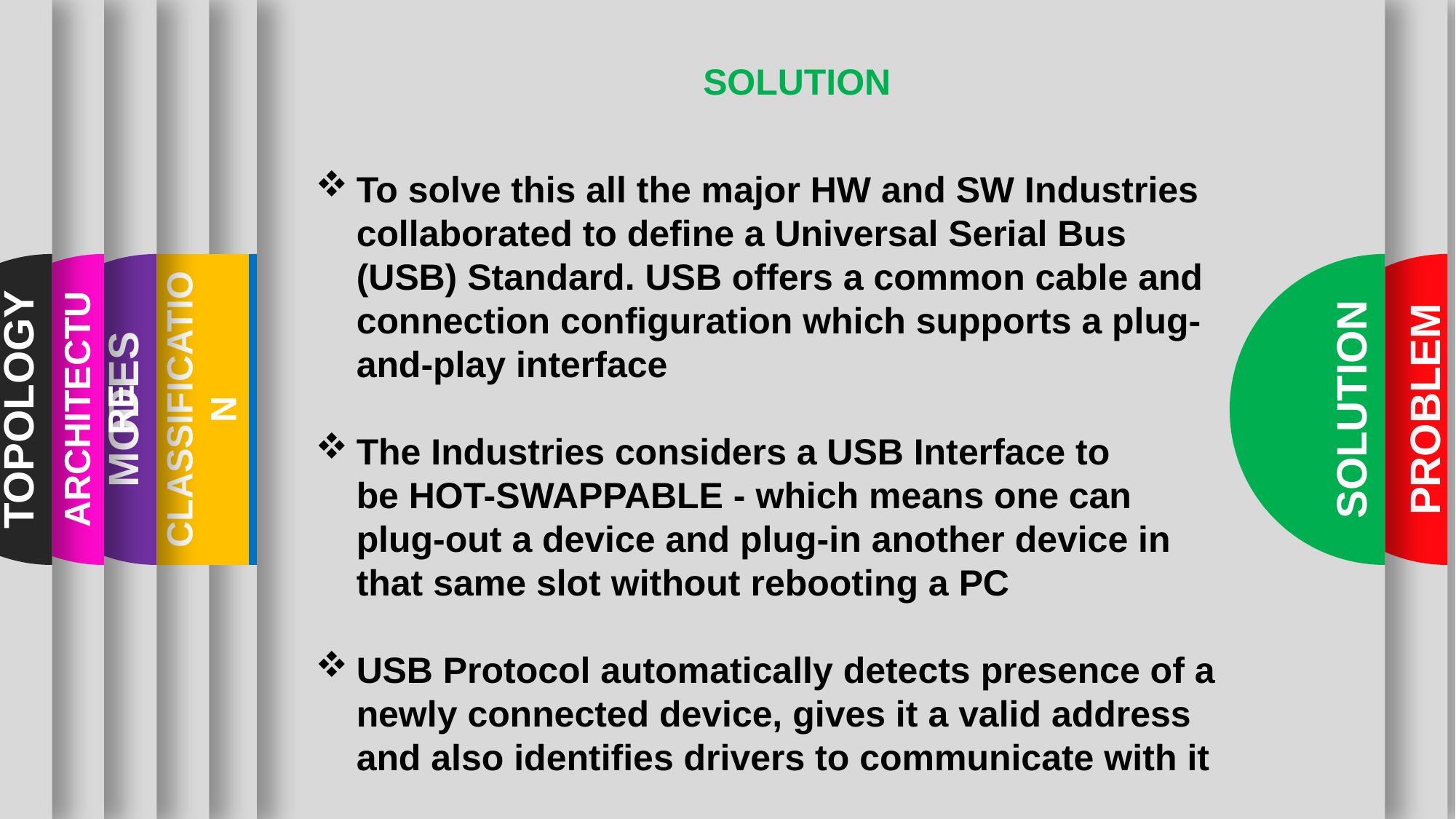

TOPOLOGY

SOLUTION

PROBLEM

MODES

CLASSIFICATION

HISTORY
SOLUTION
To solve this all the major HW and SW Industries collaborated to define a Universal Serial Bus (USB) Standard. USB offers a common cable and connection configuration which supports a plug-and-play interface

The Industries considers a USB Interface to be HOT-SWAPPABLE - which means one can plug-out a device and plug-in another device in that same slot without rebooting a PC

USB Protocol automatically detects presence of a newly connected device, gives it a valid address and also identifies drivers to communicate with it
ARCHITECTURE